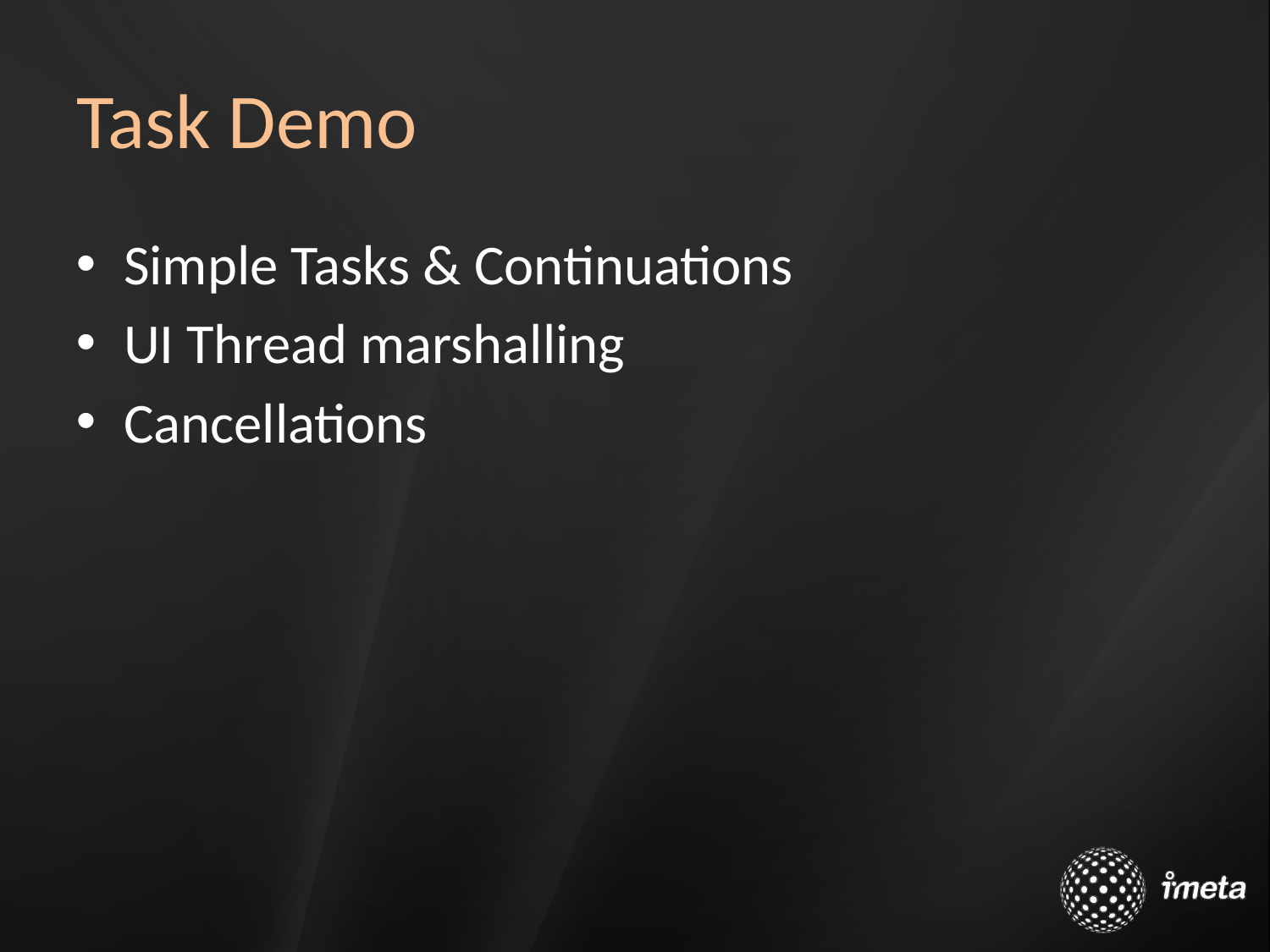

# Task Demo
Simple Tasks & Continuations
UI Thread marshalling
Cancellations